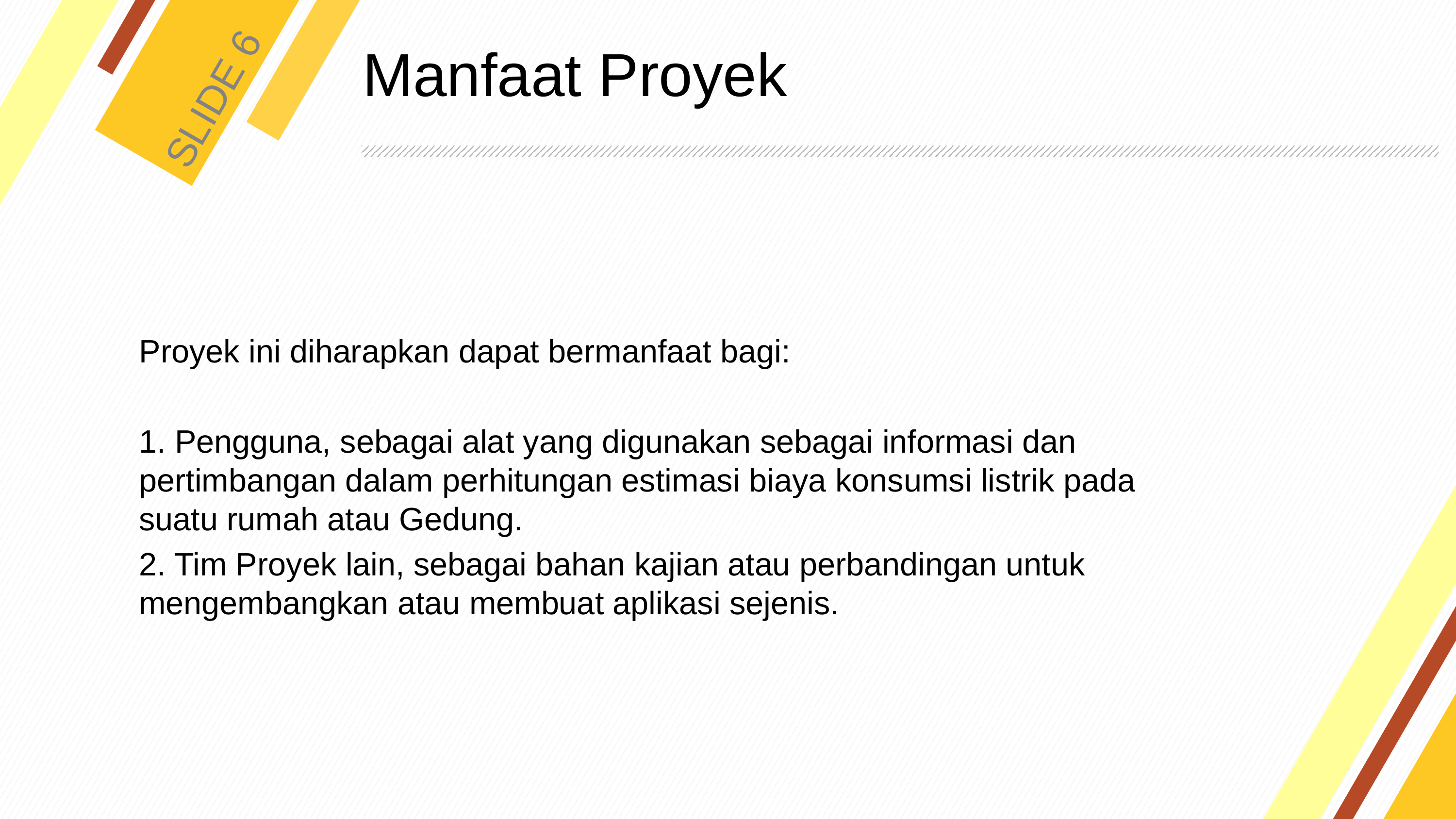

# Manfaat Proyek
SLIDE 6
Proyek ini diharapkan dapat bermanfaat bagi:

1. Pengguna, sebagai alat yang digunakan sebagai informasi dan pertimbangan dalam perhitungan estimasi biaya konsumsi listrik pada suatu rumah atau Gedung.
2. Tim Proyek lain, sebagai bahan kajian atau perbandingan untuk mengembangkan atau membuat aplikasi sejenis.